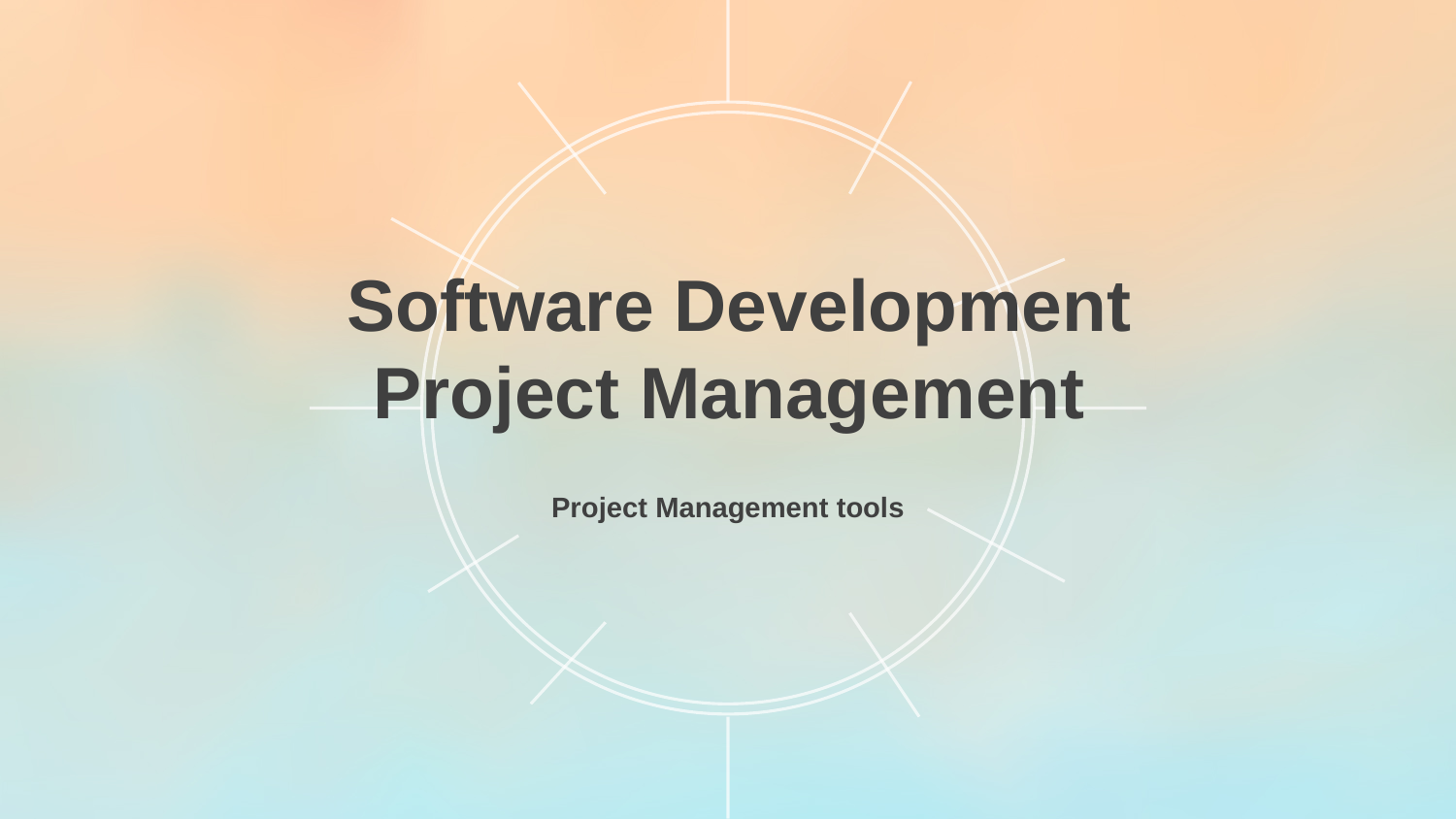

Software Development Project Management
Project Management tools